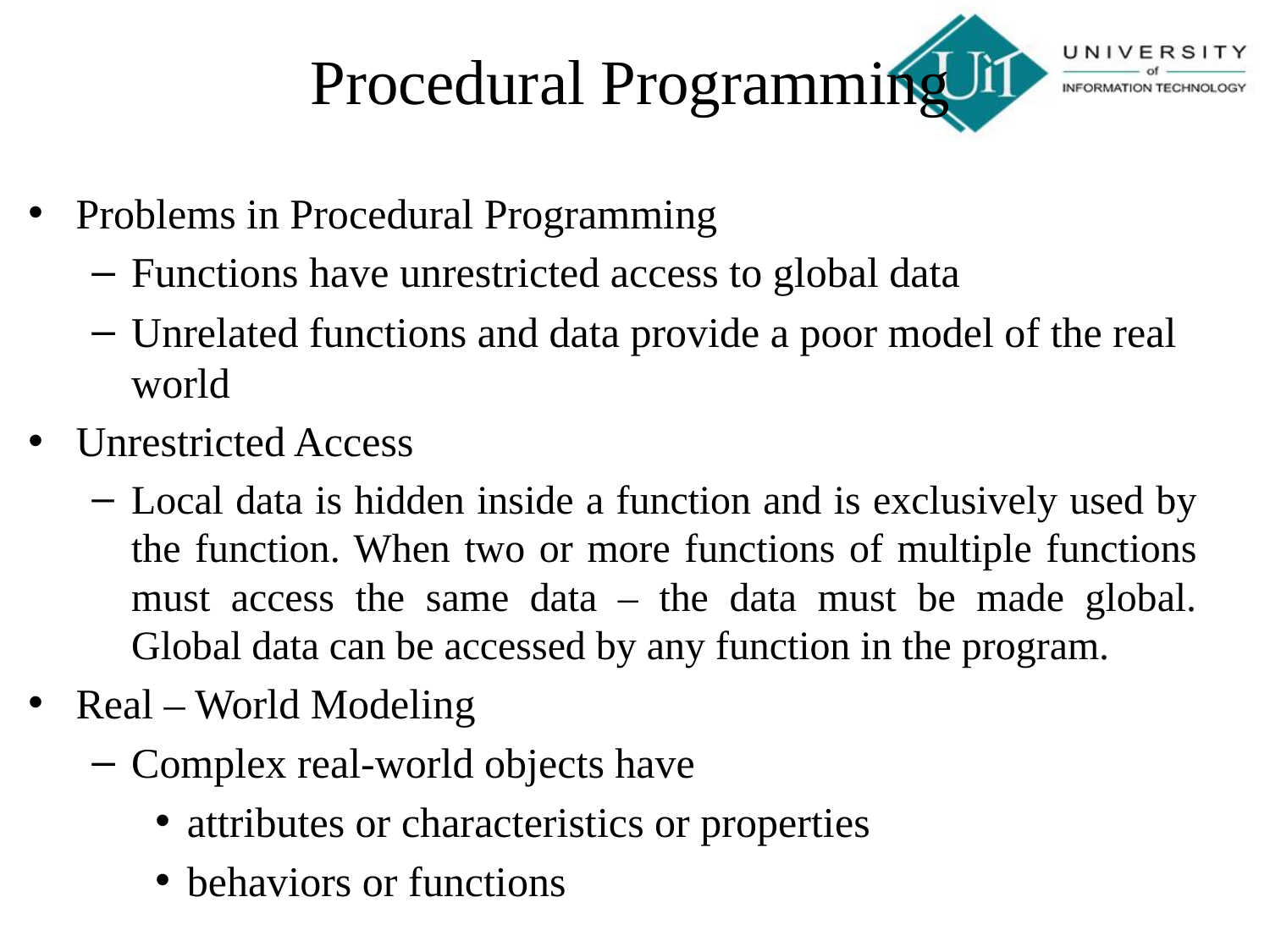

Procedural Programming
Problems in Procedural Programming
Functions have unrestricted access to global data
Unrelated functions and data provide a poor model of the real world
Unrestricted Access
Local data is hidden inside a function and is exclusively used by the function. When two or more functions of multiple functions must access the same data – the data must be made global. Global data can be accessed by any function in the program.
Real – World Modeling
Complex real-world objects have
attributes or characteristics or properties
behaviors or functions